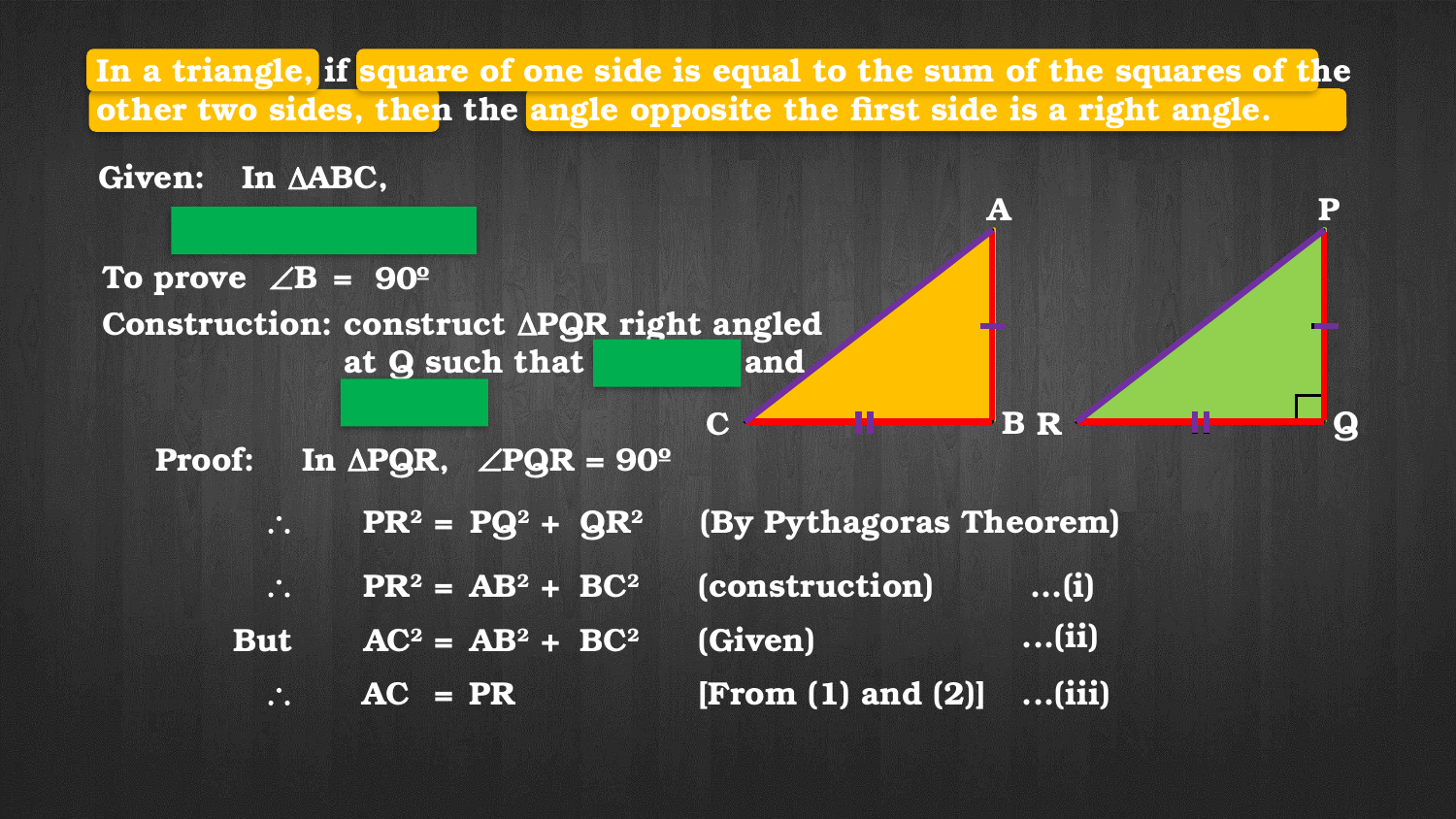

In a triangle, if square of one side is equal to the sum of the squares of the other two sides, then the angle opposite the first side is a right angle.

Given:
In ΔABC,
A

B
C
P

Q
R
AC2

=
AB2
+
BC2

=
To prove
∠B
90º
Construction:
construct ΔPQR right angled at Q such that
and
PQ = AB

QR = BC

Proof:
In ΔPQR,
∠PQR = 90º
∴
PR2
=
PQ2
+
QR2
(By Pythagoras Theorem)
∴
PR2
=
AB2
+
BC2
(construction)
...(i)
...(ii)
But
AC2
=
AB2
+
BC2
(Given)
∴
AC
=
PR
[From (1) and (2)]
...(iii)